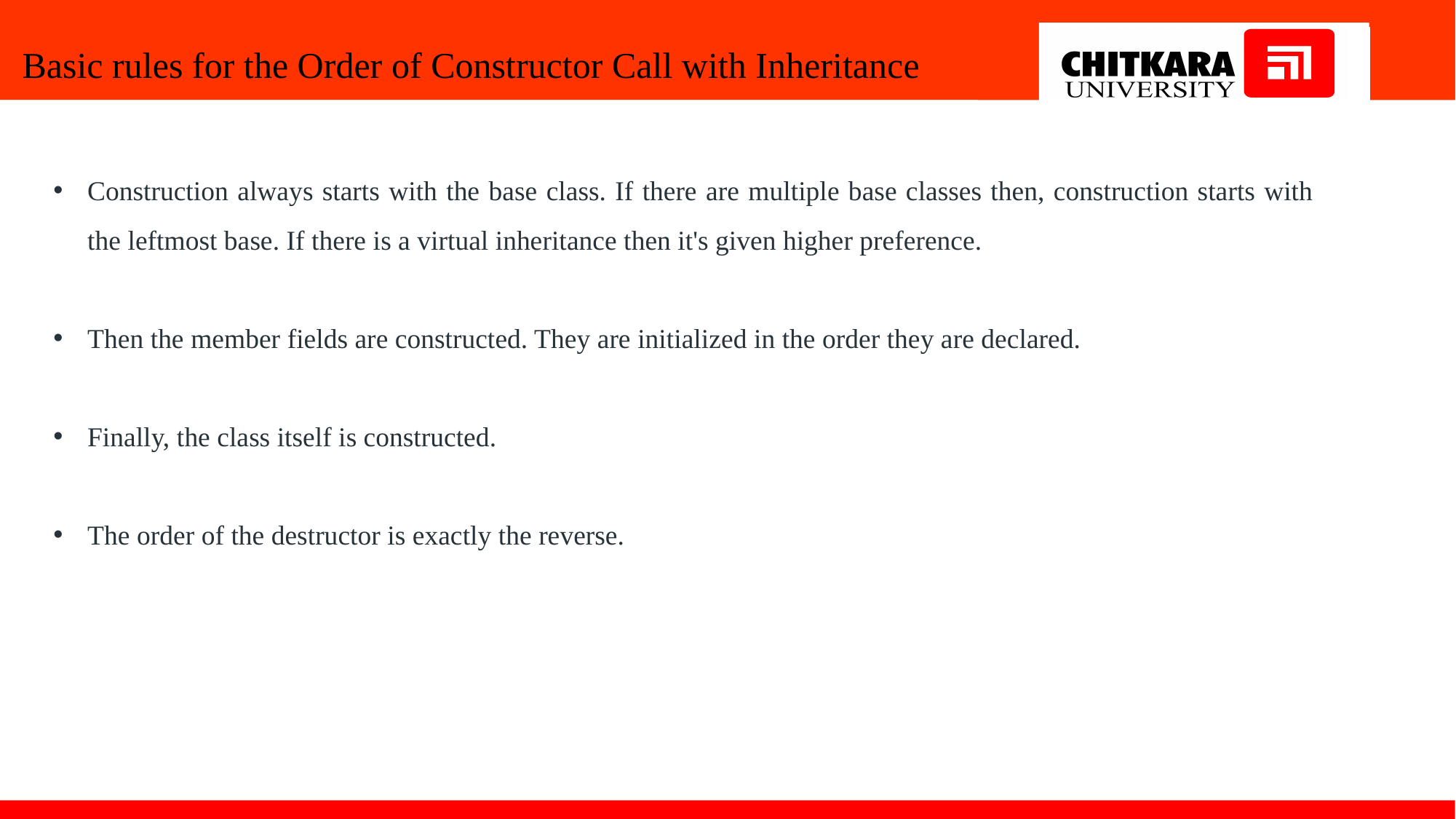

# Basic rules for the Order of Constructor Call with Inheritance

Construction always starts with the base class. If there are multiple base classes then, construction starts with the leftmost base. If there is a virtual inheritance then it's given higher preference.

Then the member fields are constructed. They are initialized in the order they are declared.

Finally, the class itself is constructed.

The order of the destructor is exactly the reverse.